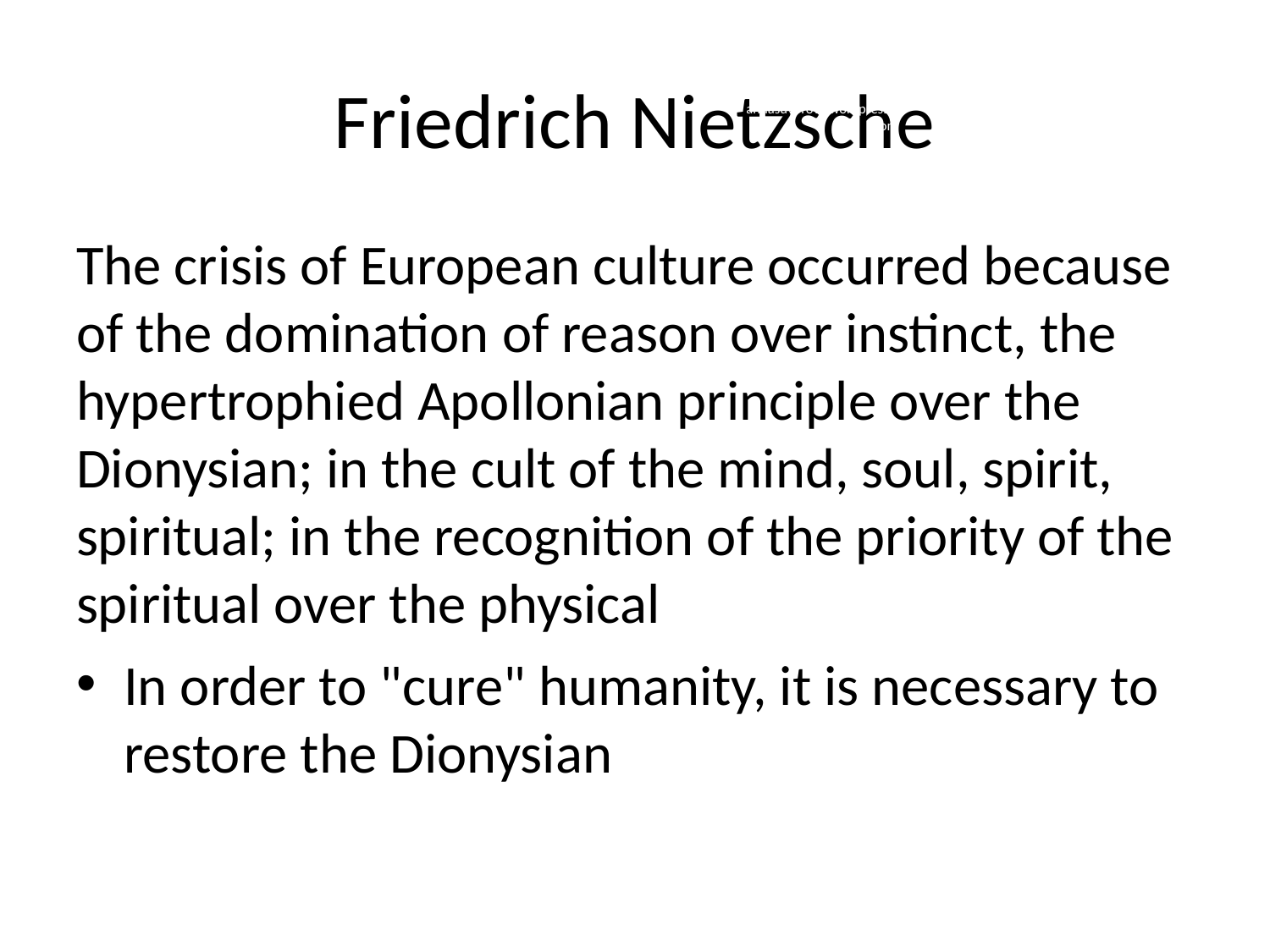

# Friedrich Nietzsche
annasuvorova.wordpress.com
The crisis of European culture occurred because of the domination of reason over instinct, the hypertrophied Apollonian principle over the Dionysian; in the cult of the mind, soul, spirit, spiritual; in the recognition of the priority of the spiritual over the physical
In order to "cure" humanity, it is necessary to restore the Dionysian